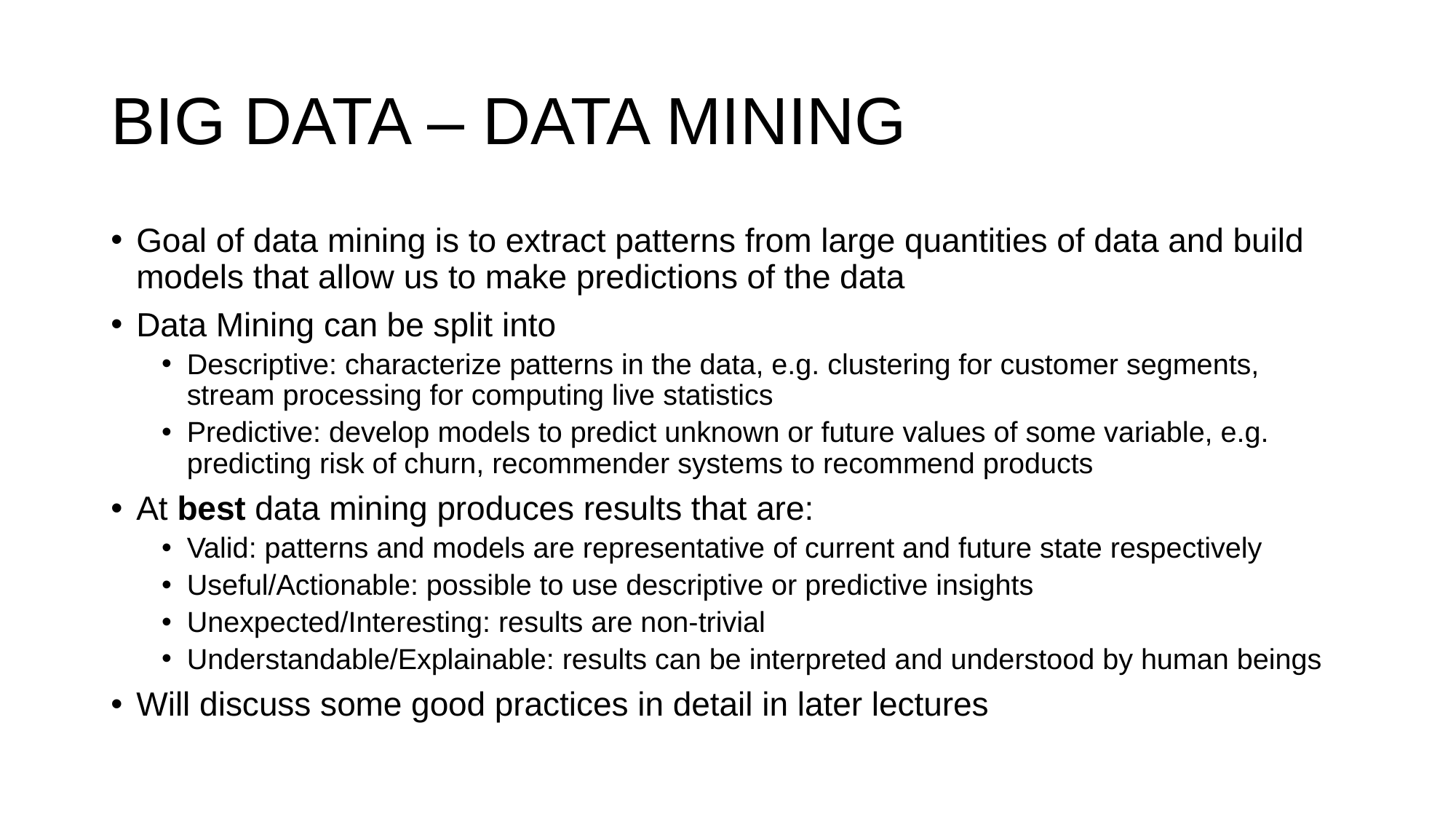

# BIG DATA – DATA MINING
Goal of data mining is to extract patterns from large quantities of data and build models that allow us to make predictions of the data
Data Mining can be split into
Descriptive: characterize patterns in the data, e.g. clustering for customer segments, stream processing for computing live statistics
Predictive: develop models to predict unknown or future values of some variable, e.g. predicting risk of churn, recommender systems to recommend products
At best data mining produces results that are:
Valid: patterns and models are representative of current and future state respectively
Useful/Actionable: possible to use descriptive or predictive insights
Unexpected/Interesting: results are non-trivial
Understandable/Explainable: results can be interpreted and understood by human beings
Will discuss some good practices in detail in later lectures